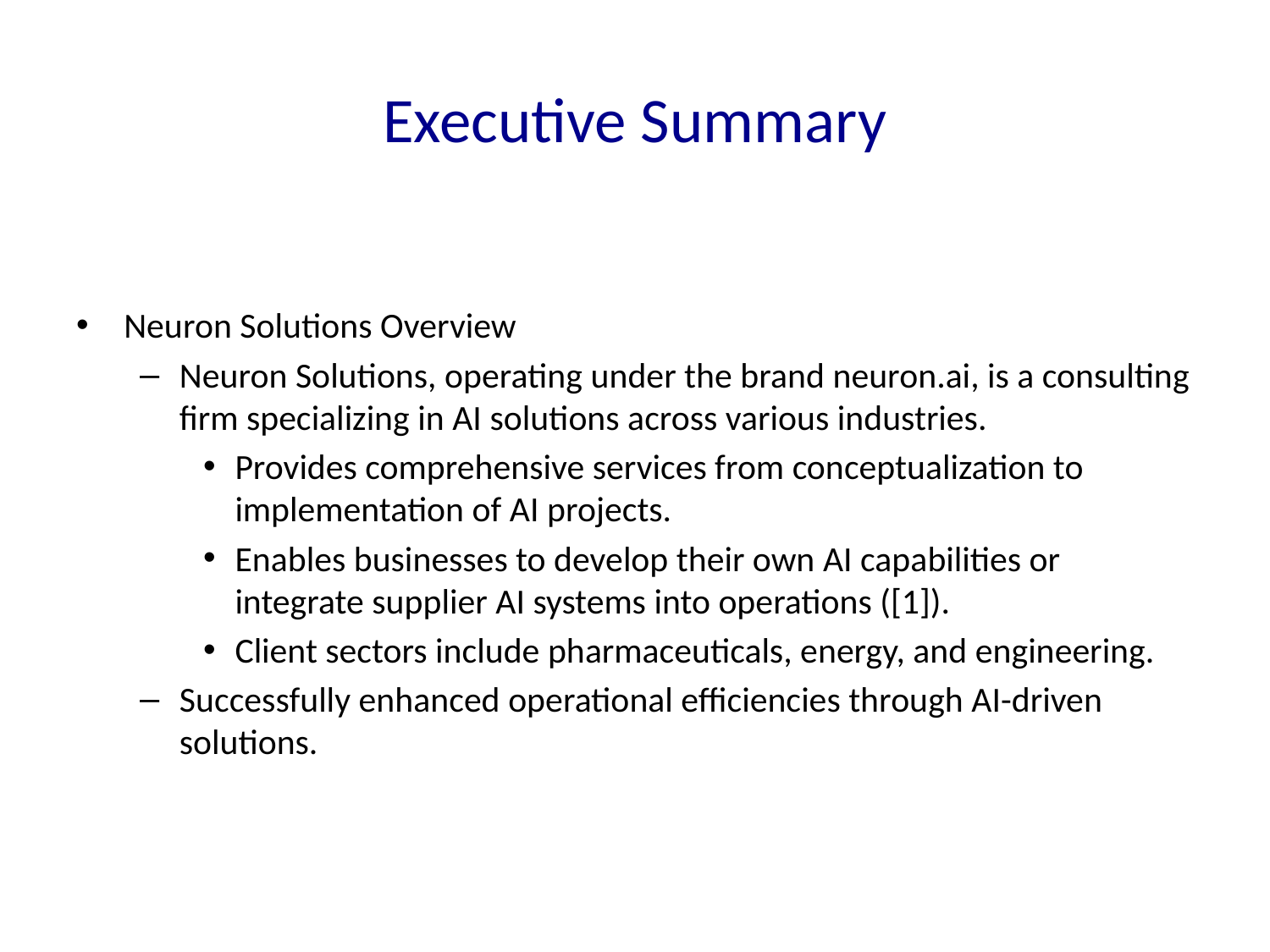

# Executive Summary

Neuron Solutions Overview
Neuron Solutions, operating under the brand neuron.ai, is a consulting firm specializing in AI solutions across various industries.
Provides comprehensive services from conceptualization to implementation of AI projects.
Enables businesses to develop their own AI capabilities or integrate supplier AI systems into operations ([1]).
Client sectors include pharmaceuticals, energy, and engineering.
Successfully enhanced operational efficiencies through AI-driven solutions.